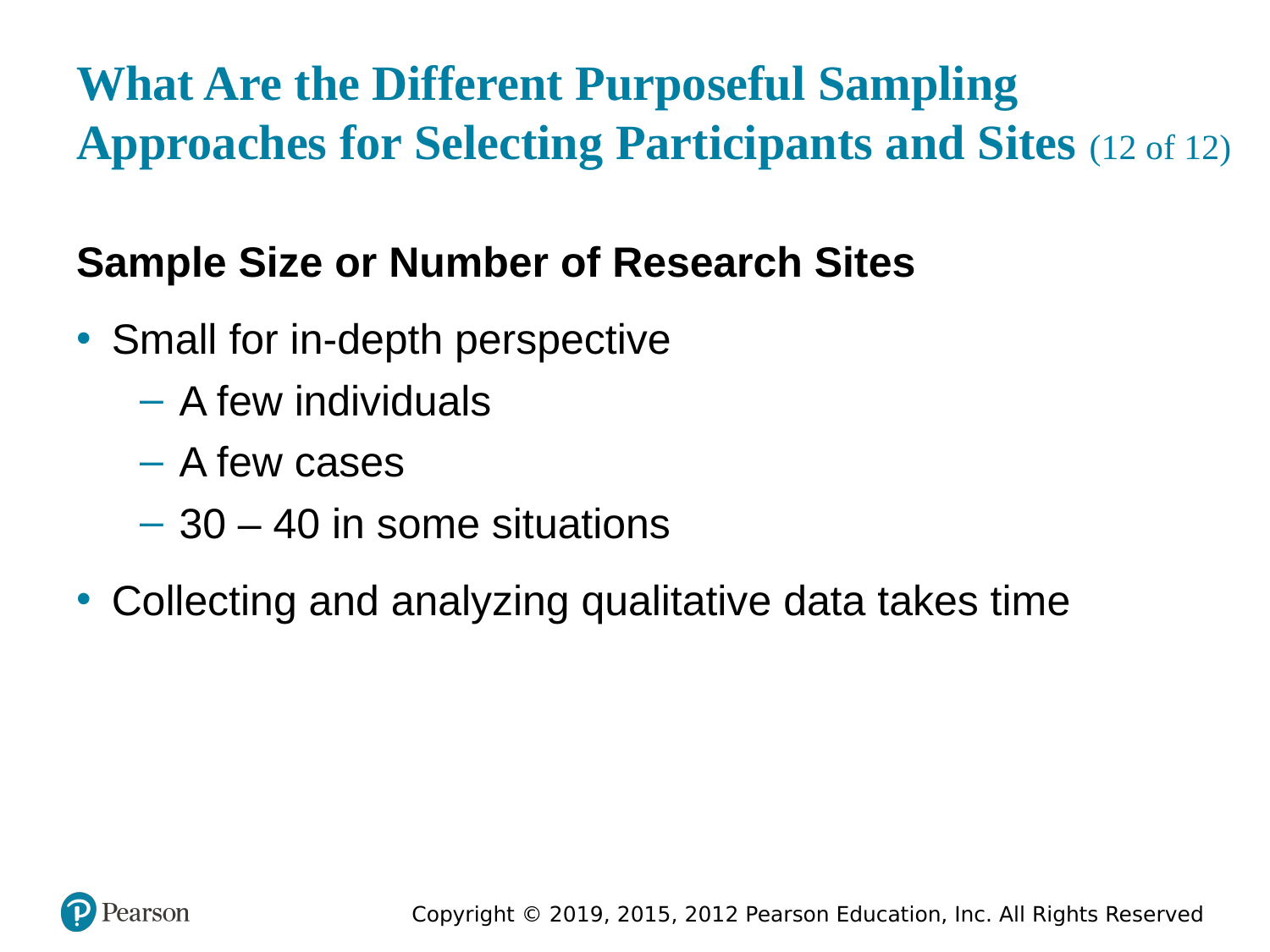

# What Are the Different Purposeful Sampling Approaches for Selecting Participants and Sites (12 of 12)
Sample Size or Number of Research Sites
Small for in-depth perspective
A few individuals
A few cases
30 – 40 in some situations
Collecting and analyzing qualitative data takes time